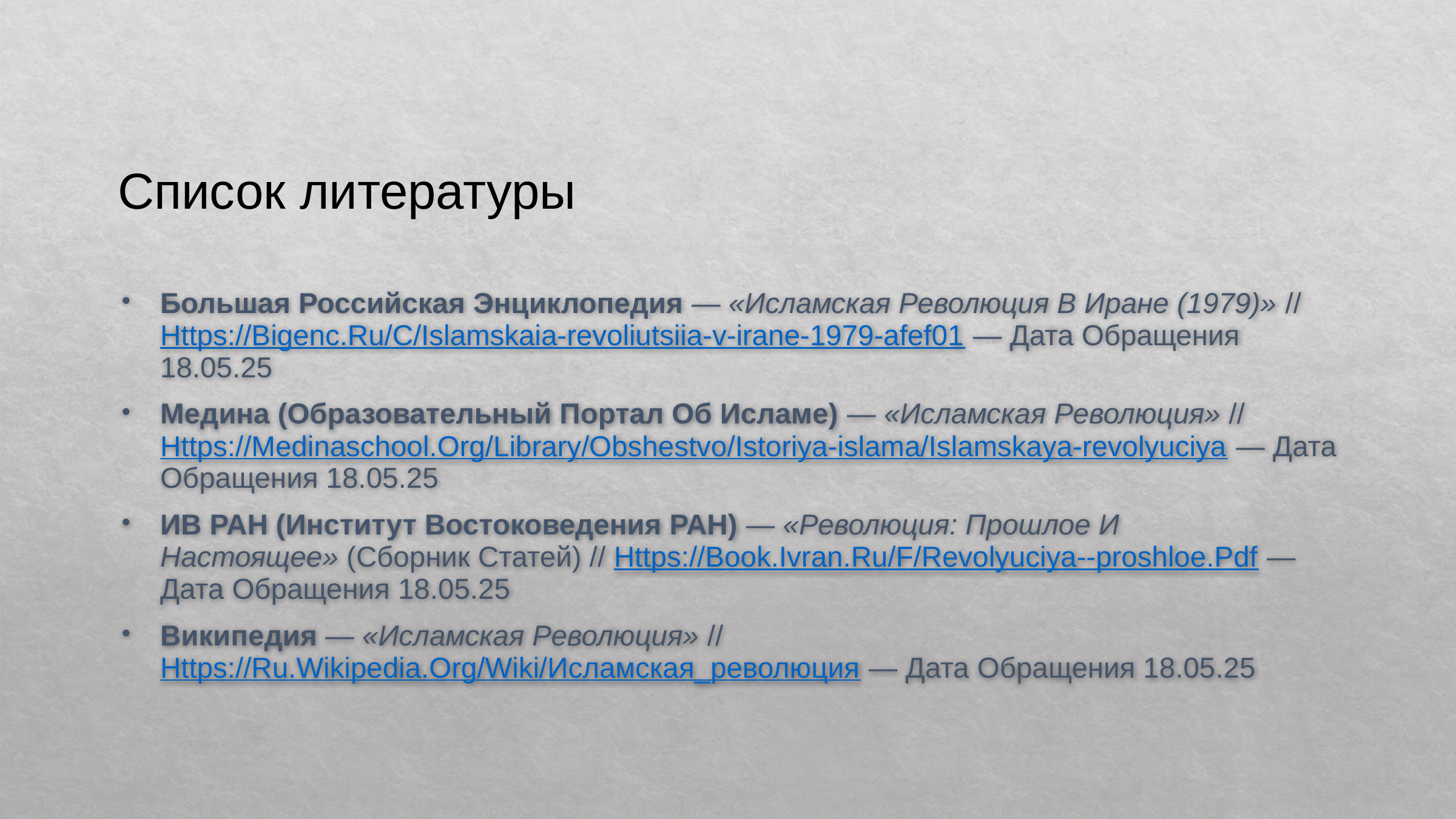

Список литературы
Большая Российская Энциклопедия — «Исламская Революция В Иране (1979)» // Https://Bigenc.Ru/C/Islamskaia-revoliutsiia-v-irane-1979-afef01 — Дата Обращения 18.05.25
Медина (Образовательный Портал Об Исламе) — «Исламская Революция» // Https://Medinaschool.Org/Library/Obshestvo/Istoriya-islama/Islamskaya-revolyuciya — Дата Обращения 18.05.25
ИВ РАН (Институт Востоковедения РАН) — «Революция: Прошлое И Настоящее» (Сборник Статей) // Https://Book.Ivran.Ru/F/Revolyuciya--proshloe.Pdf — Дата Обращения 18.05.25
Википедия — «Исламская Революция» // Https://Ru.Wikipedia.Org/Wiki/Исламская_революция — Дата Обращения 18.05.25